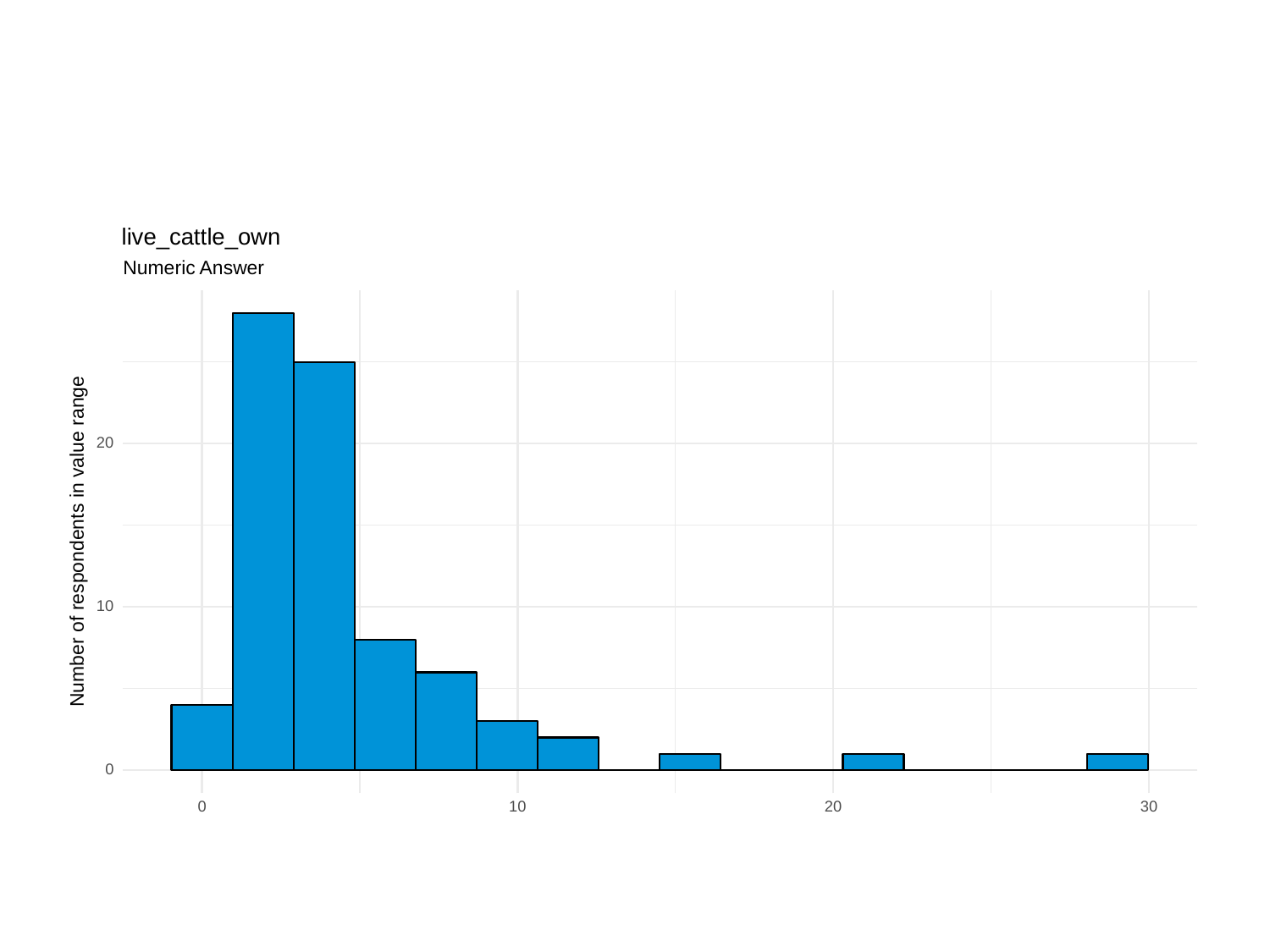

live_cattle_own
Numeric Answer

20

Number of respondents in value range
10

0

0
10
20
30